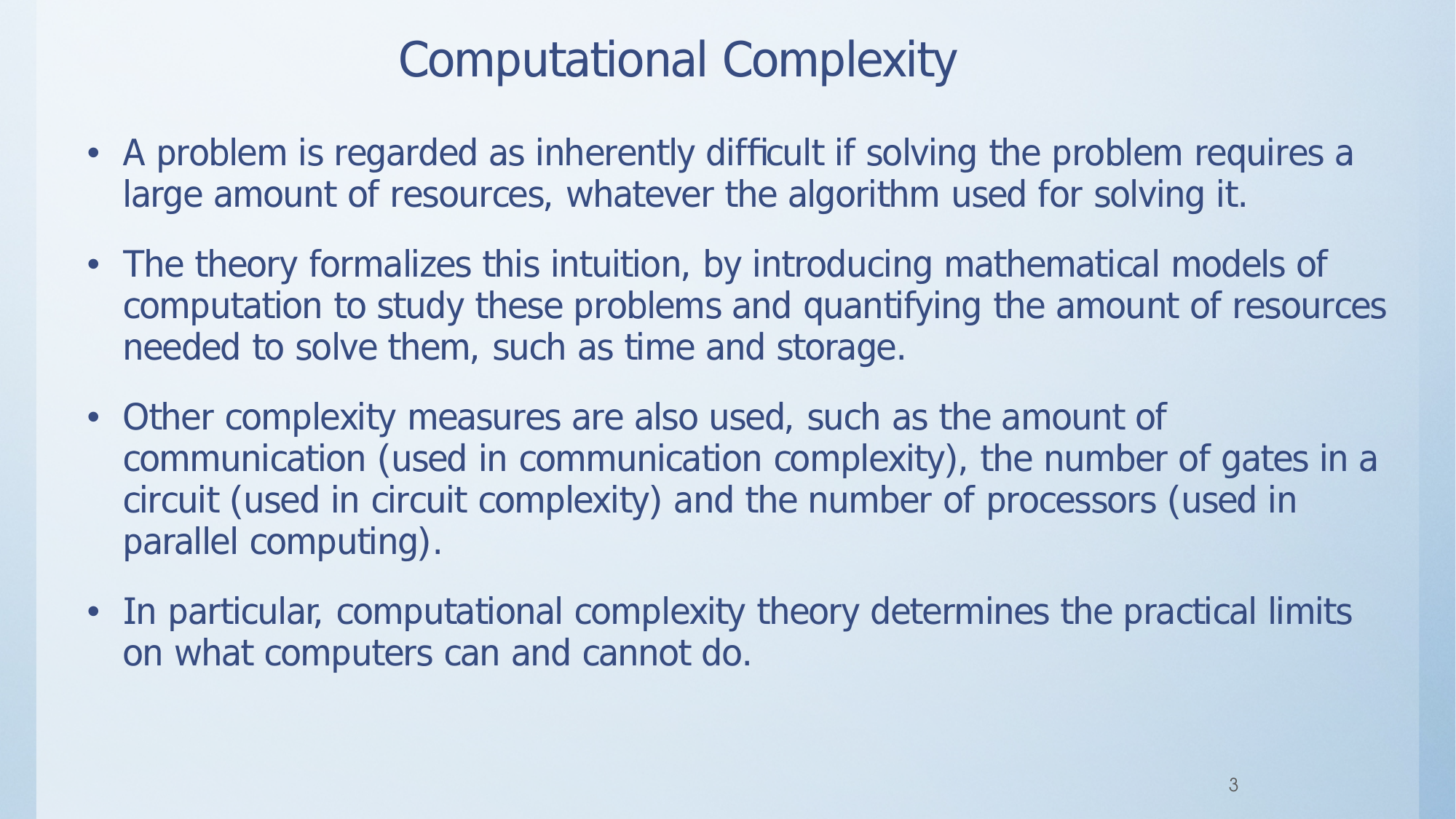

# Computational Complexity
A problem is regarded as inherently difficult if solving the problem requires a large amount of resources, whatever the algorithm used for solving it.
The theory formalizes this intuition, by introducing mathematical models of computation to study these problems and quantifying the amount of resources needed to solve them, such as time and storage.
Other complexity measures are also used, such as the amount of communication (used in communication complexity), the number of gates in a circuit (used in circuit complexity) and the number of processors (used in parallel computing).
In particular, computational complexity theory determines the practical limits on what computers can and cannot do.
3